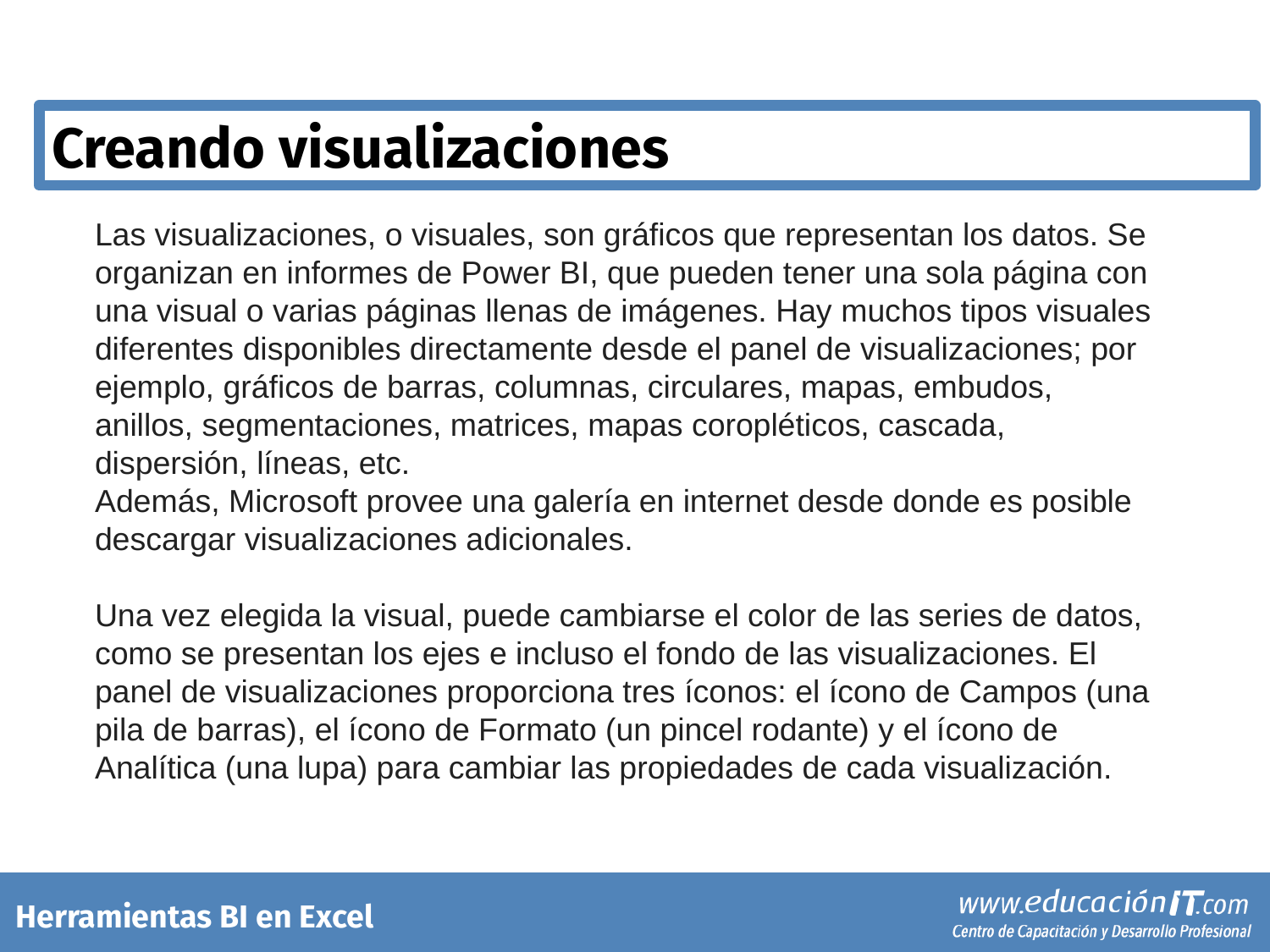

Creando visualizaciones
Las visualizaciones, o visuales, son gráficos que representan los datos. Se organizan en informes de Power BI, que pueden tener una sola página con una visual o varias páginas llenas de imágenes. Hay muchos tipos visuales diferentes disponibles directamente desde el panel de visualizaciones; por ejemplo, gráficos de barras, columnas, circulares, mapas, embudos, anillos, segmentaciones, matrices, mapas coropléticos, cascada, dispersión, líneas, etc.
Además, Microsoft provee una galería en internet desde donde es posible descargar visualizaciones adicionales.

Una vez elegida la visual, puede cambiarse el color de las series de datos, como se presentan los ejes e incluso el fondo de las visualizaciones. El panel de visualizaciones proporciona tres íconos: el ícono de Campos (una pila de barras), el ícono de Formato (un pincel rodante) y el ícono de Analítica (una lupa) para cambiar las propiedades de cada visualización.